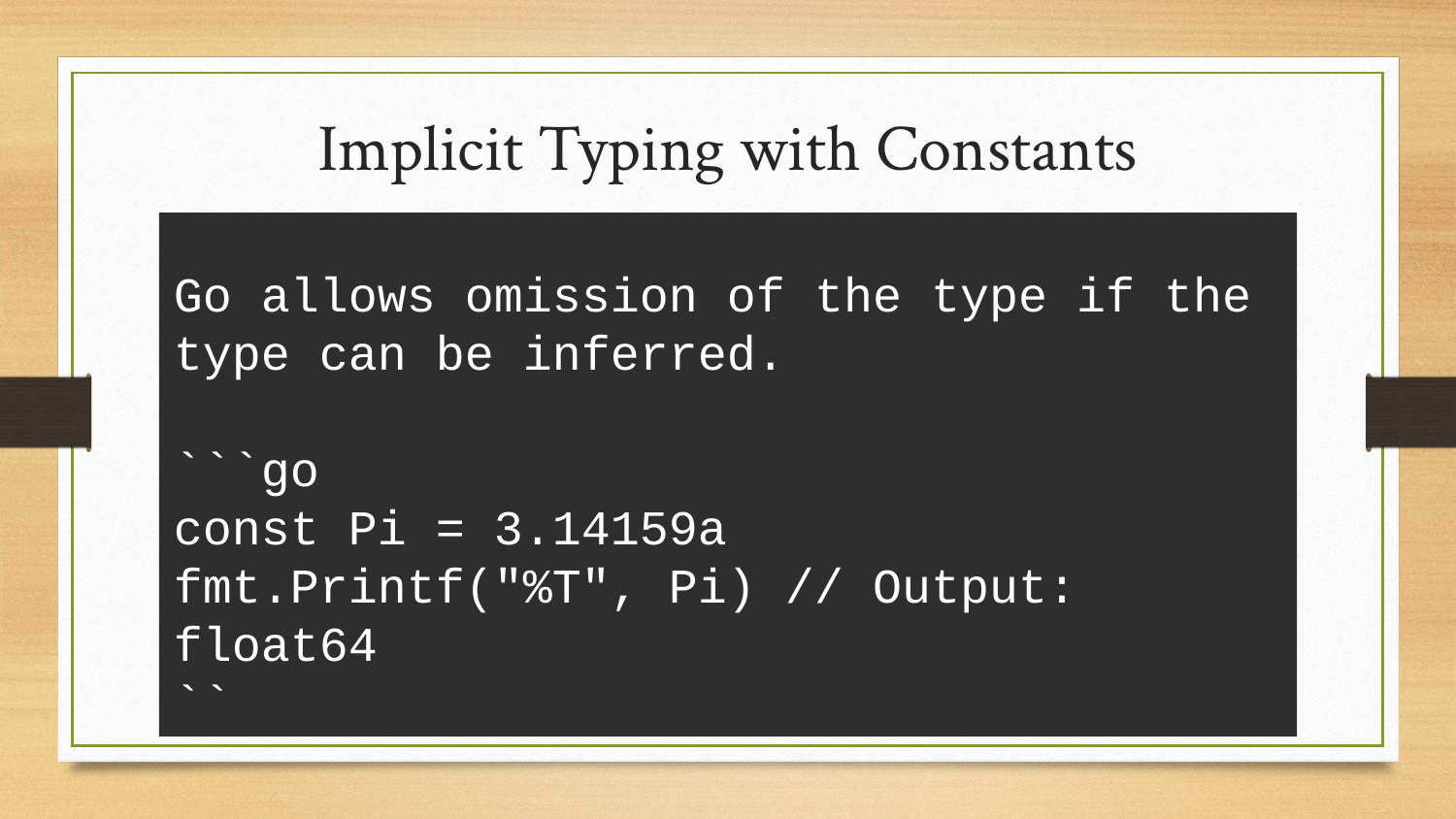

# Implicit Typing with Constants

Go allows omission of the type if the type can be inferred.
```go
const Pi = 3.14159a
fmt.Printf("%T", Pi) // Output: float64
``